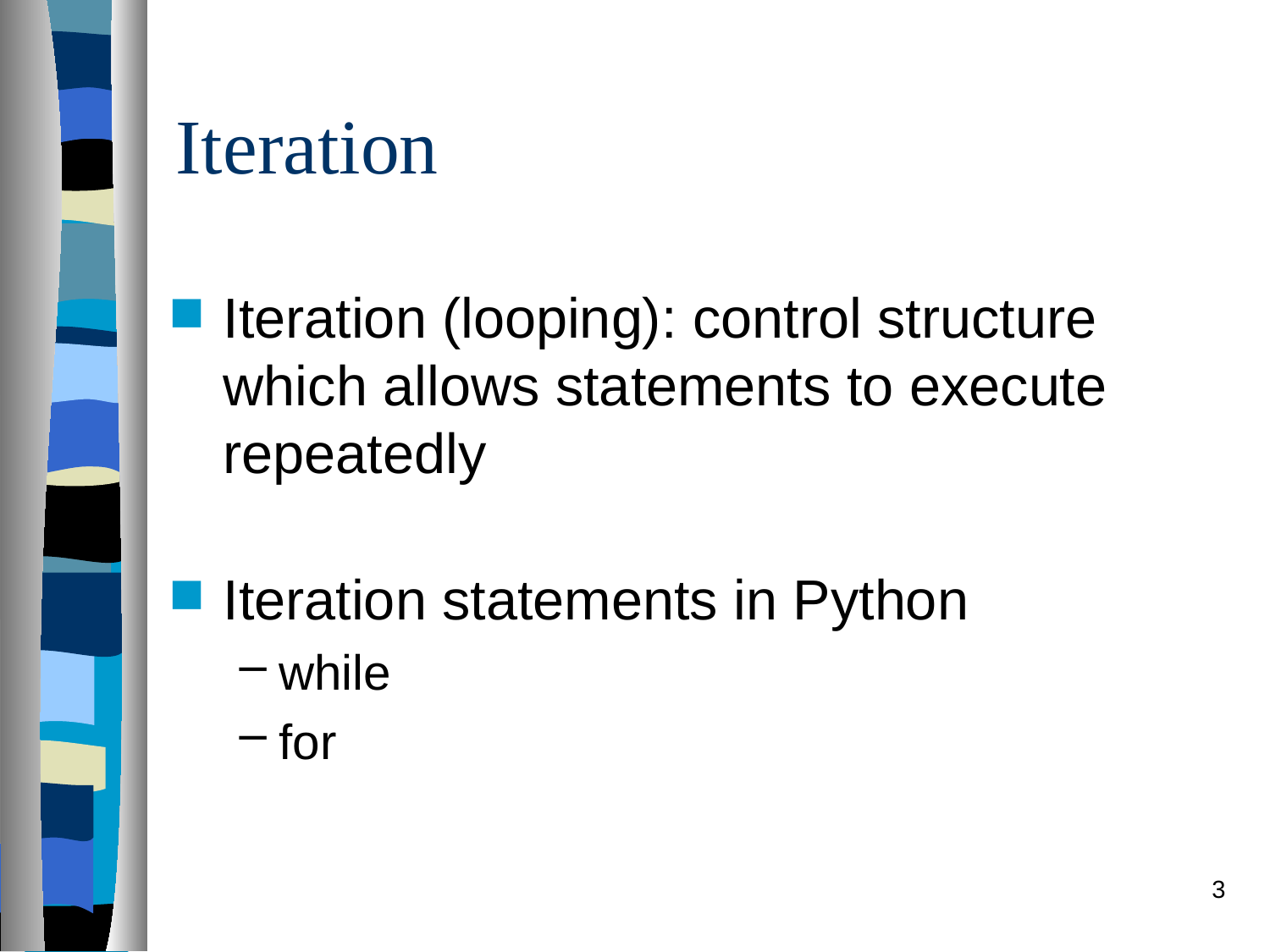

# Iteration
Iteration (looping): control structure which allows statements to execute repeatedly
Iteration statements in Python
while
for
3